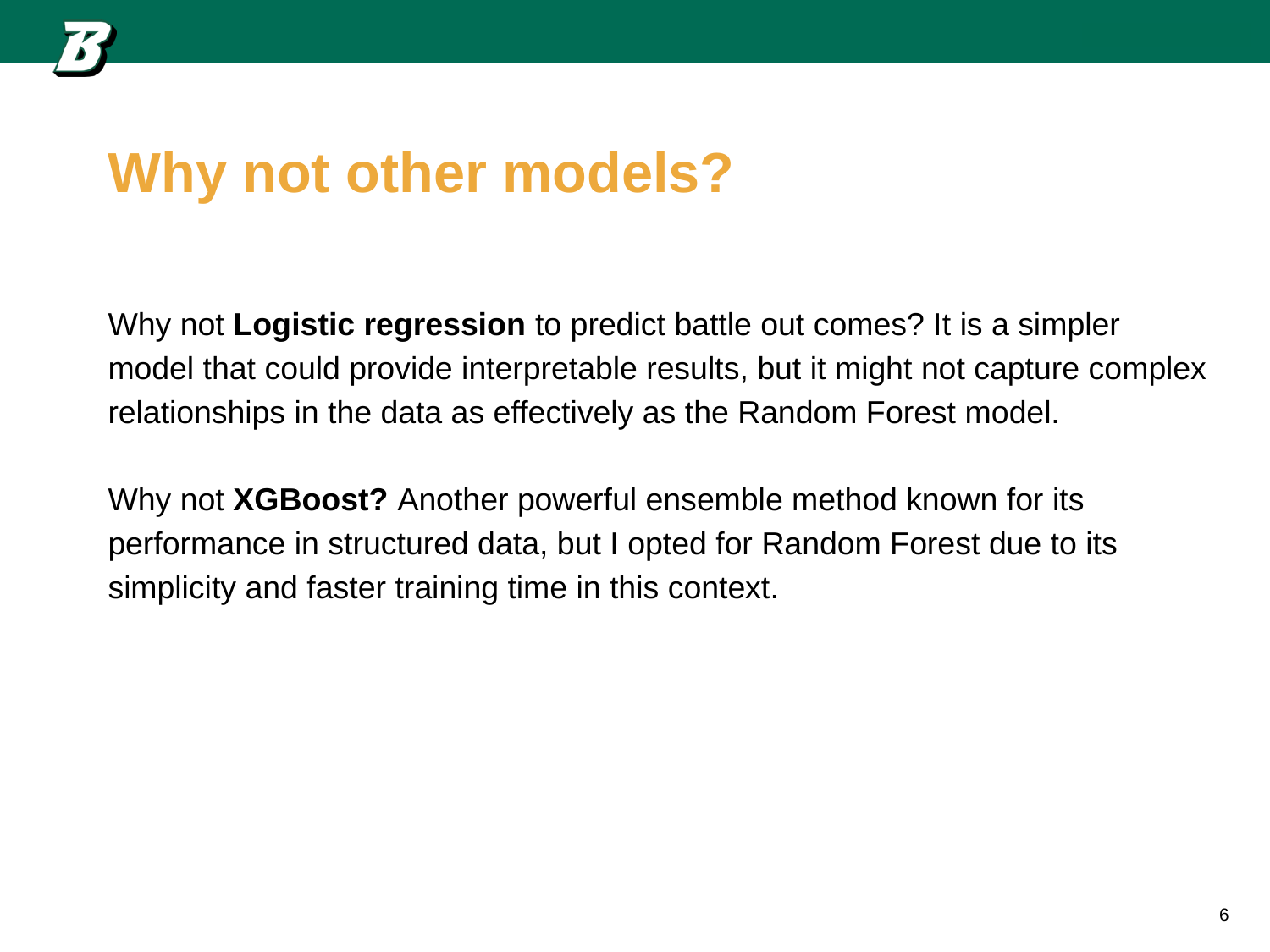

# Why not other models?

Why not Logistic regression to predict battle out comes? It is a simpler model that could provide interpretable results, but it might not capture complex relationships in the data as effectively as the Random Forest model.

Why not XGBoost? Another powerful ensemble method known for its performance in structured data, but I opted for Random Forest due to its simplicity and faster training time in this context.